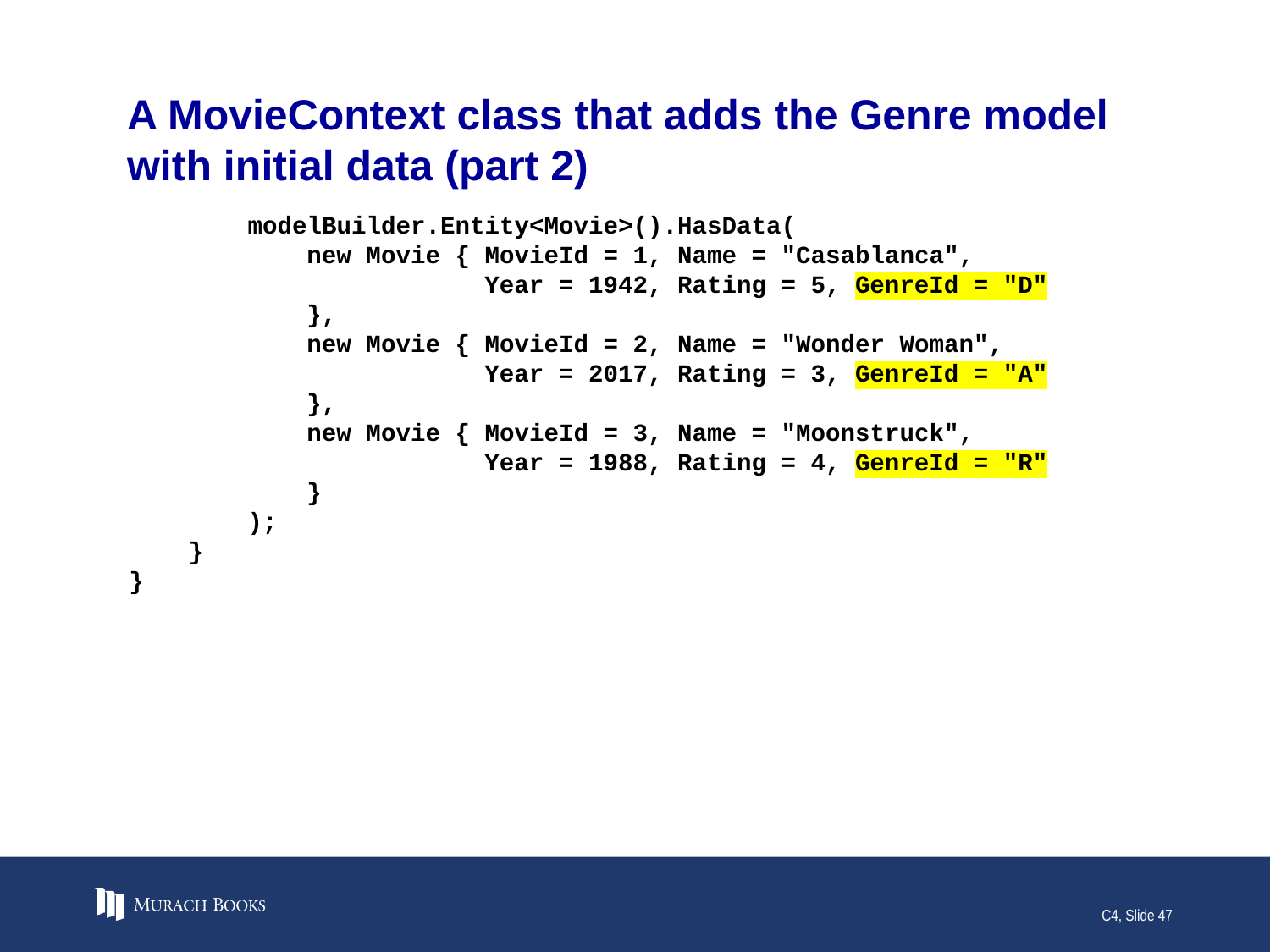

# A MovieContext class that adds the Genre model with initial data (part 2)
        modelBuilder.Entity<Movie>().HasData(
            new Movie { MovieId = 1, Name = "Casablanca",
                        Year = 1942, Rating = 5, GenreId = "D"
            },
            new Movie { MovieId = 2, Name = "Wonder Woman",
                        Year = 2017, Rating = 3, GenreId = "A"
            },
            new Movie { MovieId = 3, Name = "Moonstruck",
                        Year = 1988, Rating = 4, GenreId = "R"
            }
        );
    }
}

C4, Slide 47